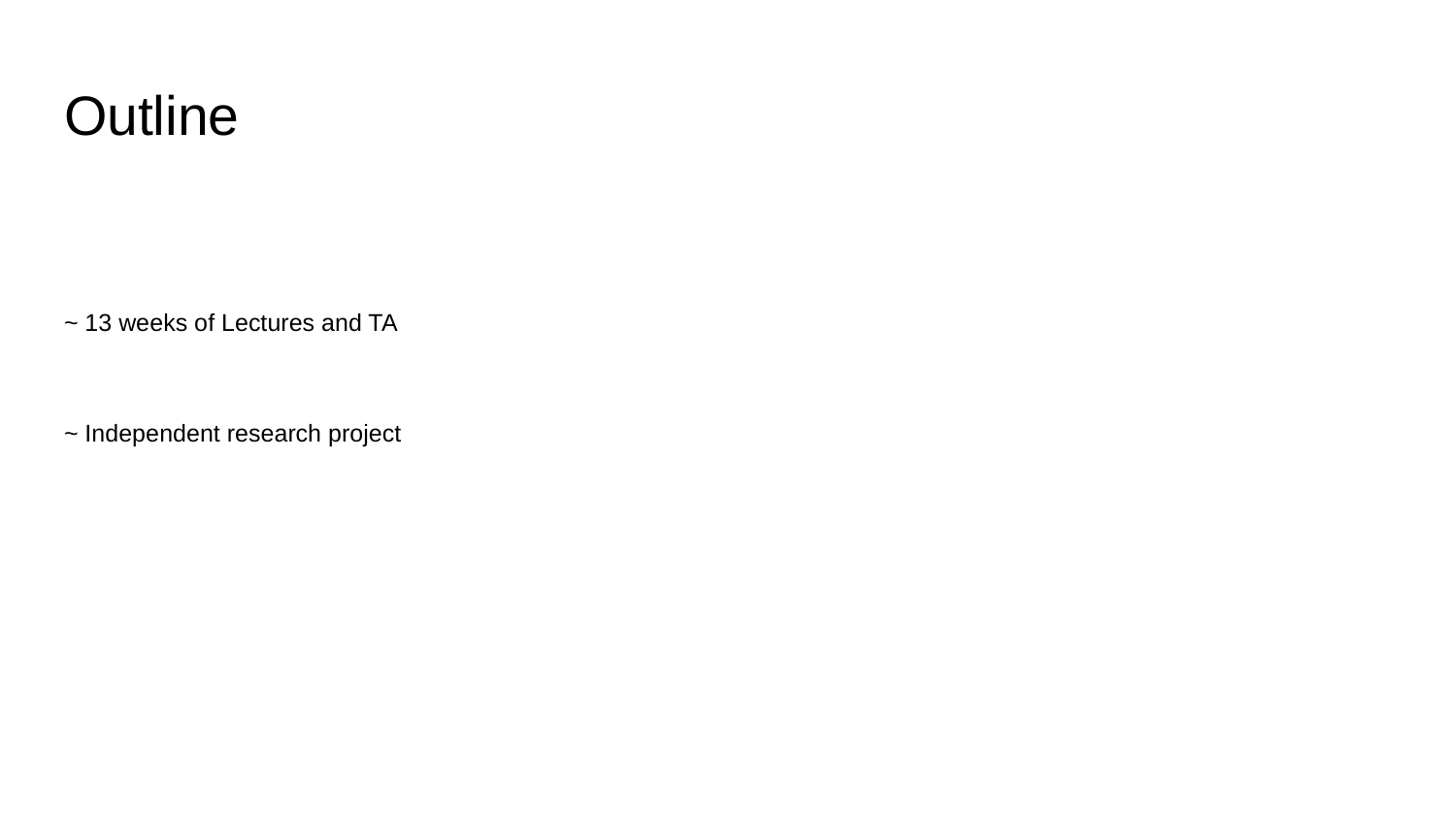

# Outline

~ 13 weeks of Lectures and TA

~ Independent research project